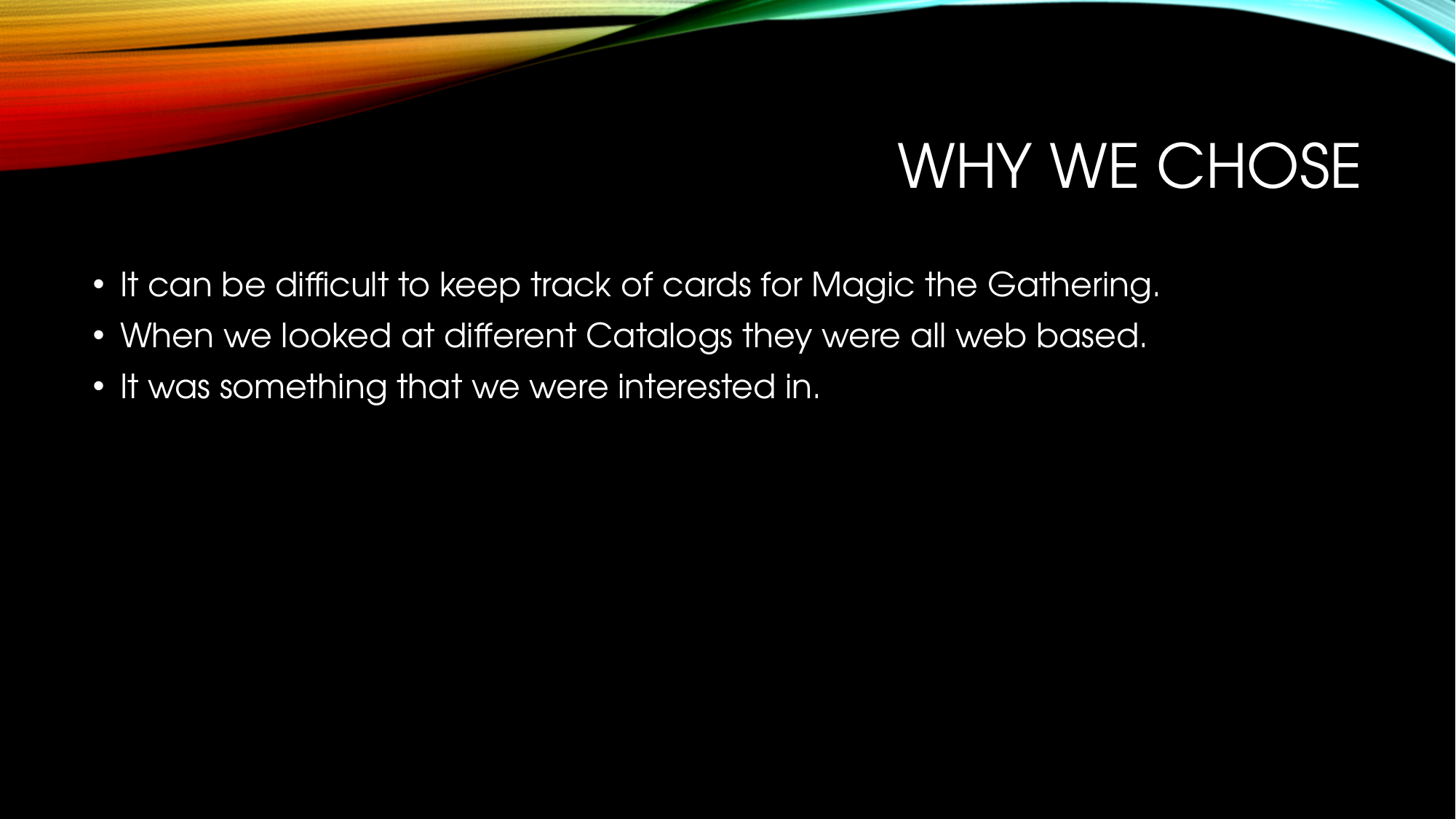

# WHY WE CHOSE
It can be difficult to keep track of cards for Magic the Gathering.
When we looked at different Catalogs they were all web based.
It was something that we were interested in.